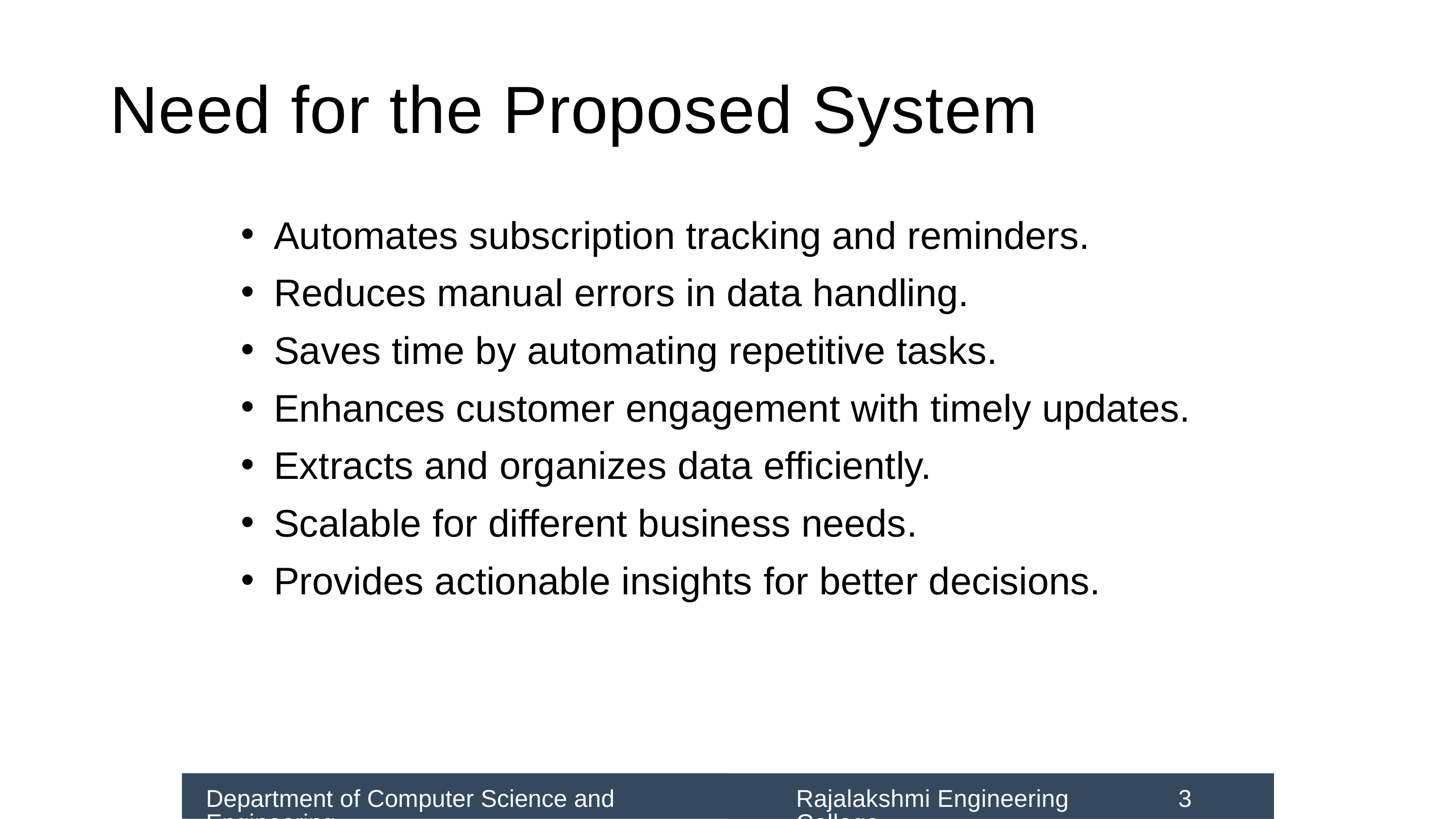

Need for the Proposed System
Automates subscription tracking and reminders.
Reduces manual errors in data handling.
Saves time by automating repetitive tasks.
Enhances customer engagement with timely updates.
Extracts and organizes data efficiently.
Scalable for different business needs.
Provides actionable insights for better decisions.

Department of Computer Science and Engineering
Rajalakshmi Engineering College
3